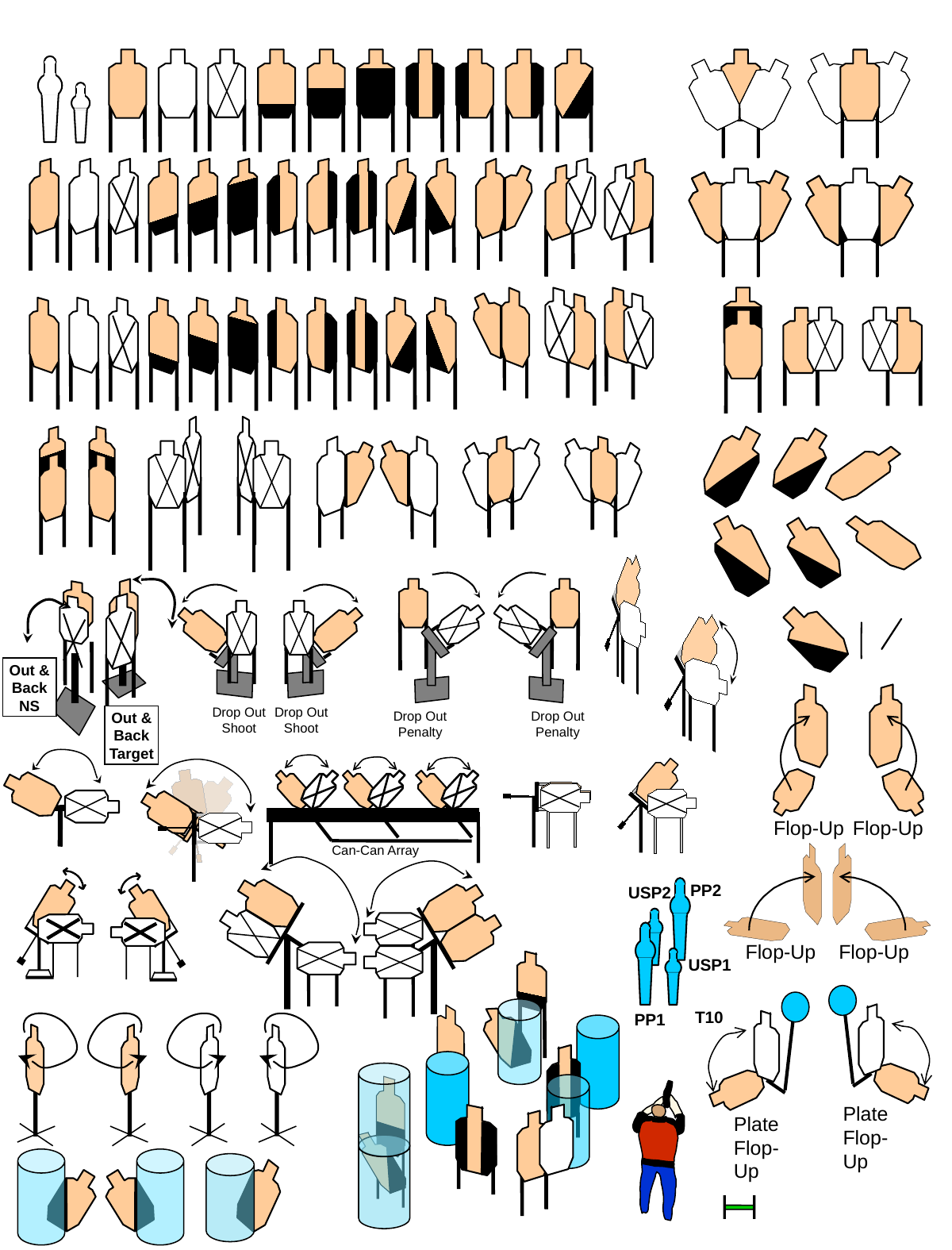

Drop Out Penalty

Drop Out Penalty

Out & Back Target

Drop Out Shoot

Drop Out Shoot

Out & Back NS

Flop-Up

Flop-Up

Can-Can Array

Flop-Up

Flop-Up

PP2
USP2

USP1
T10
PP1

Plate Flop-Up

Plate Flop-Up